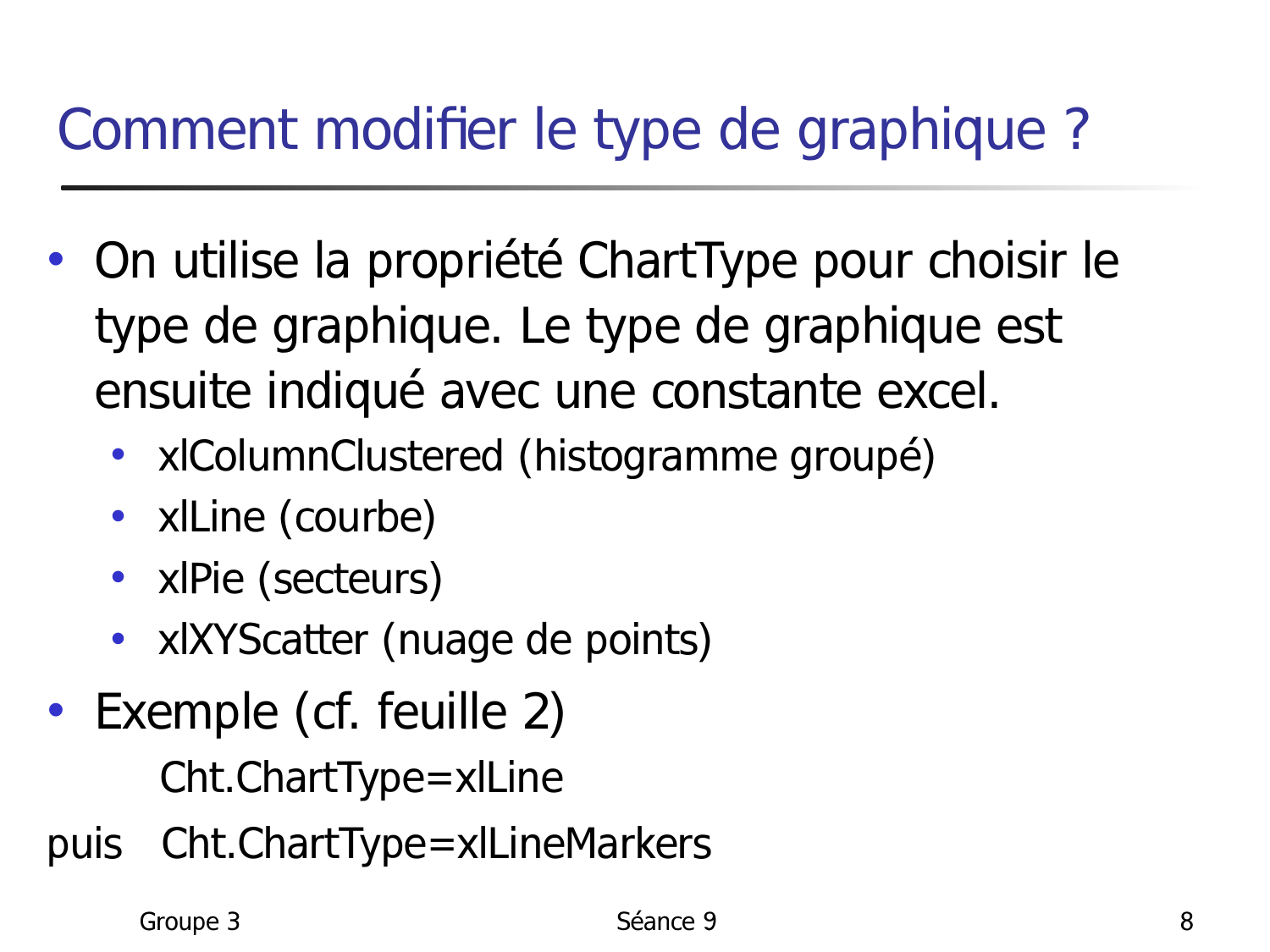

# Comment modifier le type de graphique ?
On utilise la propriété ChartType pour choisir le type de graphique. Le type de graphique est ensuite indiqué avec une constante excel.
xlColumnClustered (histogramme groupé)
xlLine (courbe)
xlPie (secteurs)
xlXYScatter (nuage de points)
Exemple (cf. feuille 2)
	     Cht.ChartType=xlLine
puis   Cht.ChartType=xlLineMarkers

Groupe 3
Séance 9
8